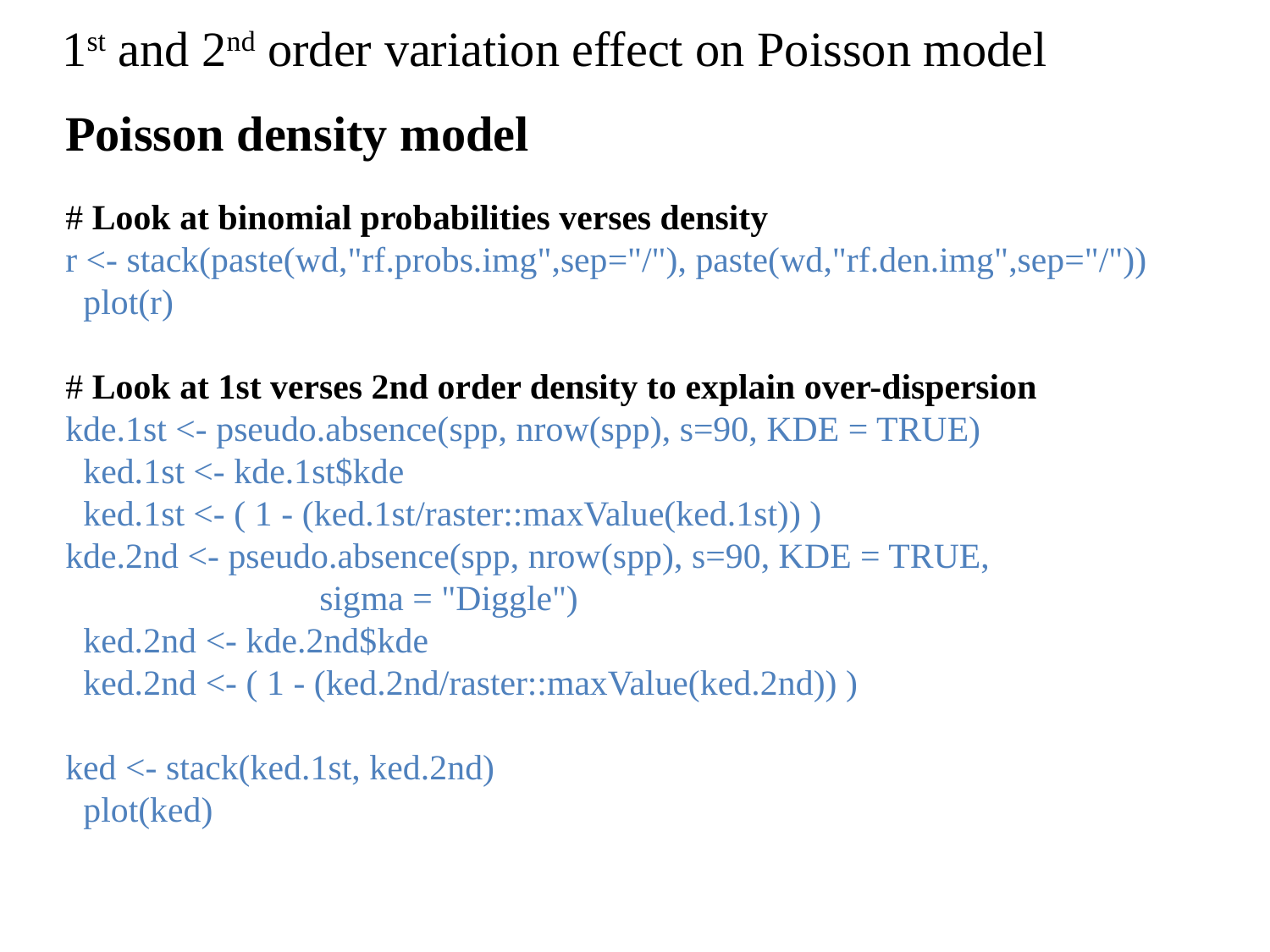

1st and 2nd order variation effect on Poisson model
Poisson density model

# Look at binomial probabilities verses density
r <- stack(paste(wd,"rf.probs.img",sep="/"), paste(wd,"rf.den.img",sep="/"))
  plot(r)

# Look at 1st verses 2nd order density to explain over-dispersion
kde.1st <- pseudo.absence(spp, nrow(spp), s=90, KDE = TRUE)
  ked.1st <- kde.1st$kde
  ked.1st <- ( 1 - (ked.1st/raster::maxValue(ked.1st)) )
kde.2nd <- pseudo.absence(spp, nrow(spp), s=90, KDE = TRUE,
		sigma = "Diggle")
  ked.2nd <- kde.2nd$kde
  ked.2nd <- ( 1 - (ked.2nd/raster::maxValue(ked.2nd)) )

ked <- stack(ked.1st, ked.2nd)
  plot(ked)